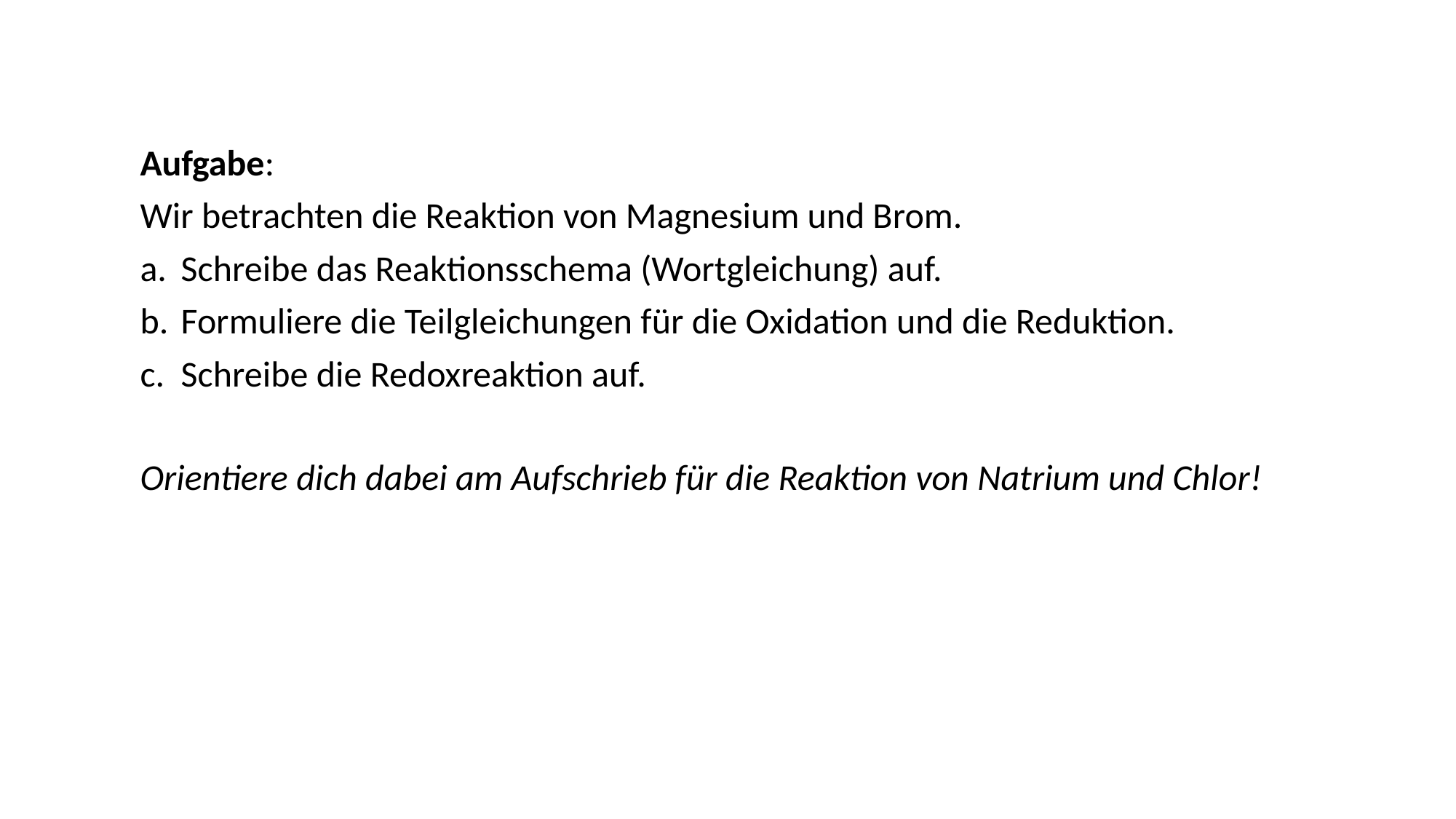

Aufgabe:
Wir betrachten die Reaktion von Magnesium und Brom.
Schreibe das Reaktionsschema (Wortgleichung) auf.
Formuliere die Teilgleichungen für die Oxidation und die Reduktion.
Schreibe die Redoxreaktion auf.

Orientiere dich dabei am Aufschrieb für die Reaktion von Natrium und Chlor!